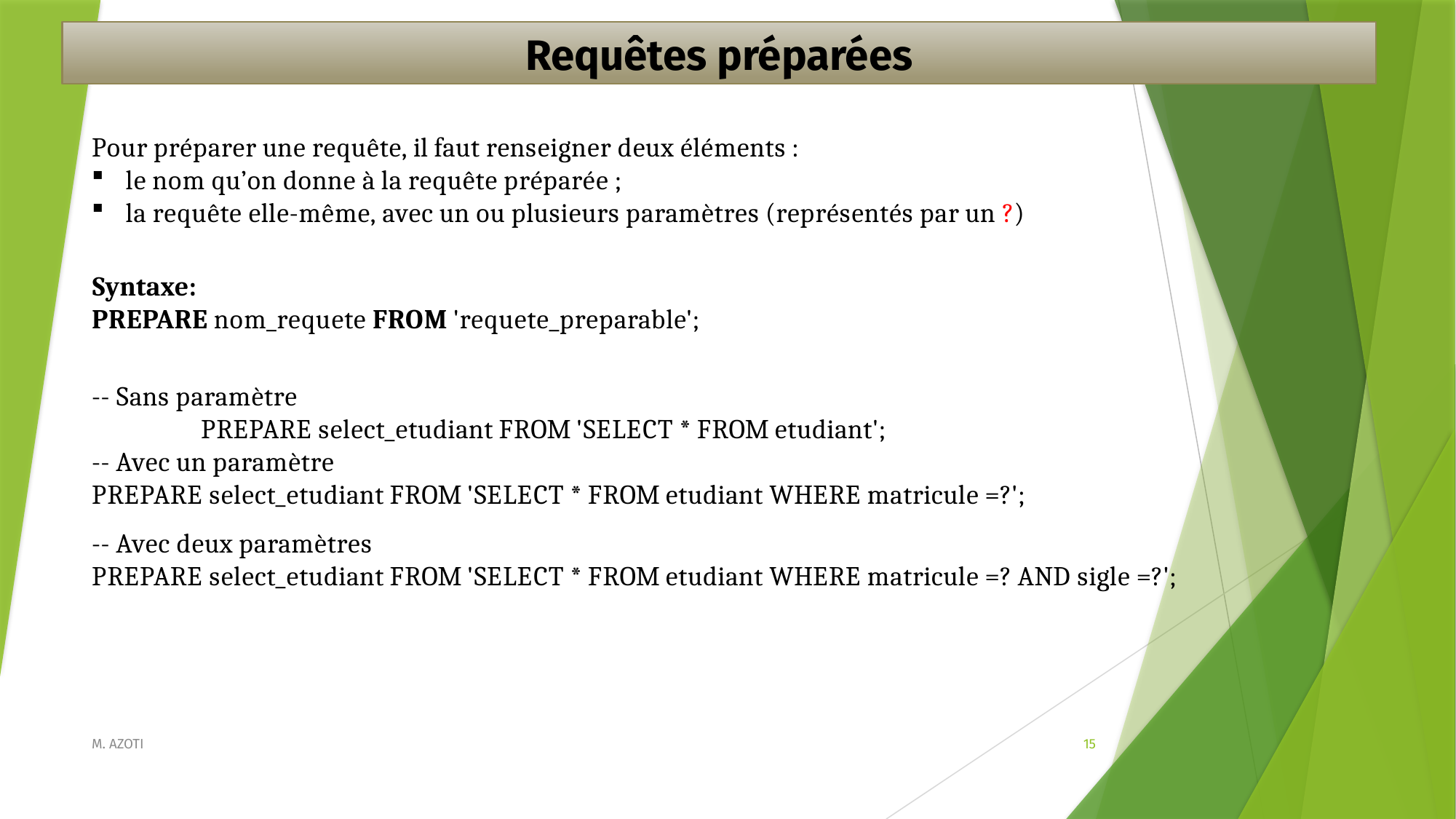

Requêtes préparées
Pour préparer une requête, il faut renseigner deux éléments :
le nom qu’on donne à la requête préparée ;
la requête elle-même, avec un ou plusieurs paramètres (représentés par un ?)
Syntaxe:
PREPARE nom_requete FROM 'requete_preparable';
-- Sans paramètre
	PREPARE select_etudiant FROM 'SELECT * FROM etudiant';
-- Avec un paramètre
PREPARE select_etudiant FROM 'SELECT * FROM etudiant WHERE matricule =?';
-- Avec deux paramètres
PREPARE select_etudiant FROM 'SELECT * FROM etudiant WHERE matricule =? AND sigle =?';
M. AZOTI
15